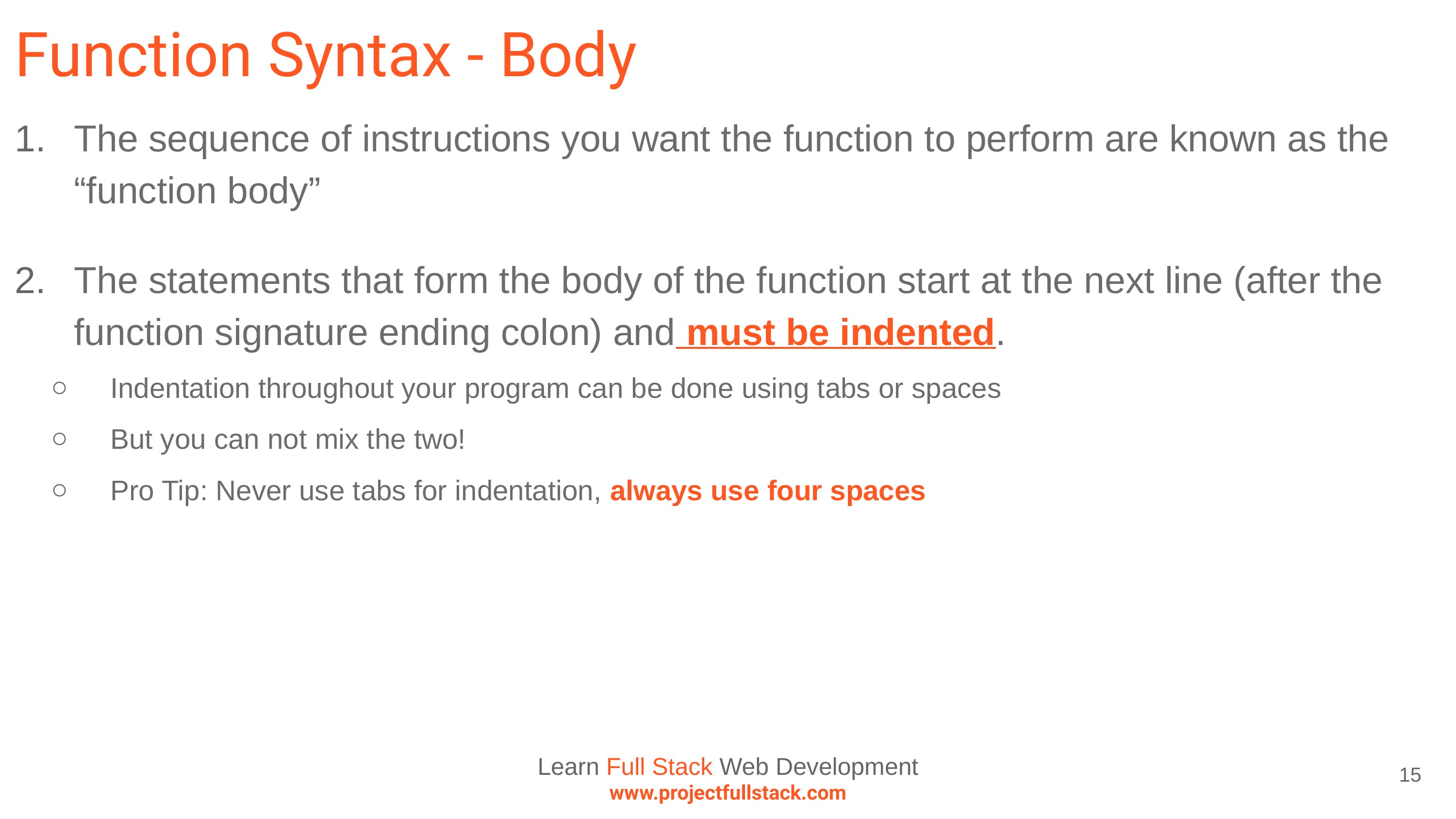

# Function Syntax - Body
The sequence of instructions you want the function to perform are known as the “function body”
The statements that form the body of the function start at the next line (after the function signature ending colon) and must be indented.
Indentation throughout your program can be done using tabs or spaces
But you can not mix the two!
Pro Tip: Never use tabs for indentation, always use four spaces

Learn Full Stack Web Development
www.projectfullstack.com
15